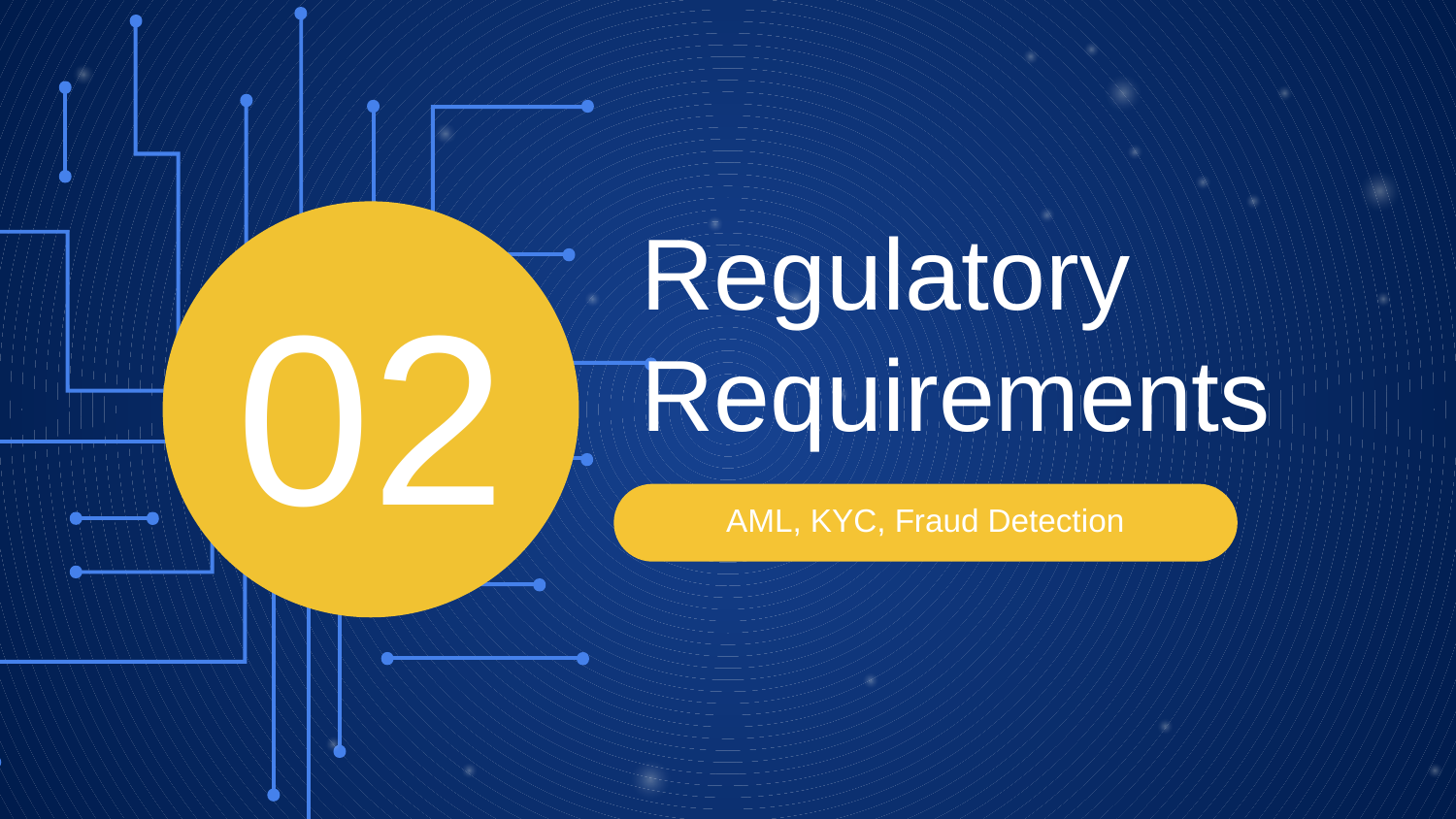

# Regulatory Requirements

02

AML, KYC, Fraud Detection